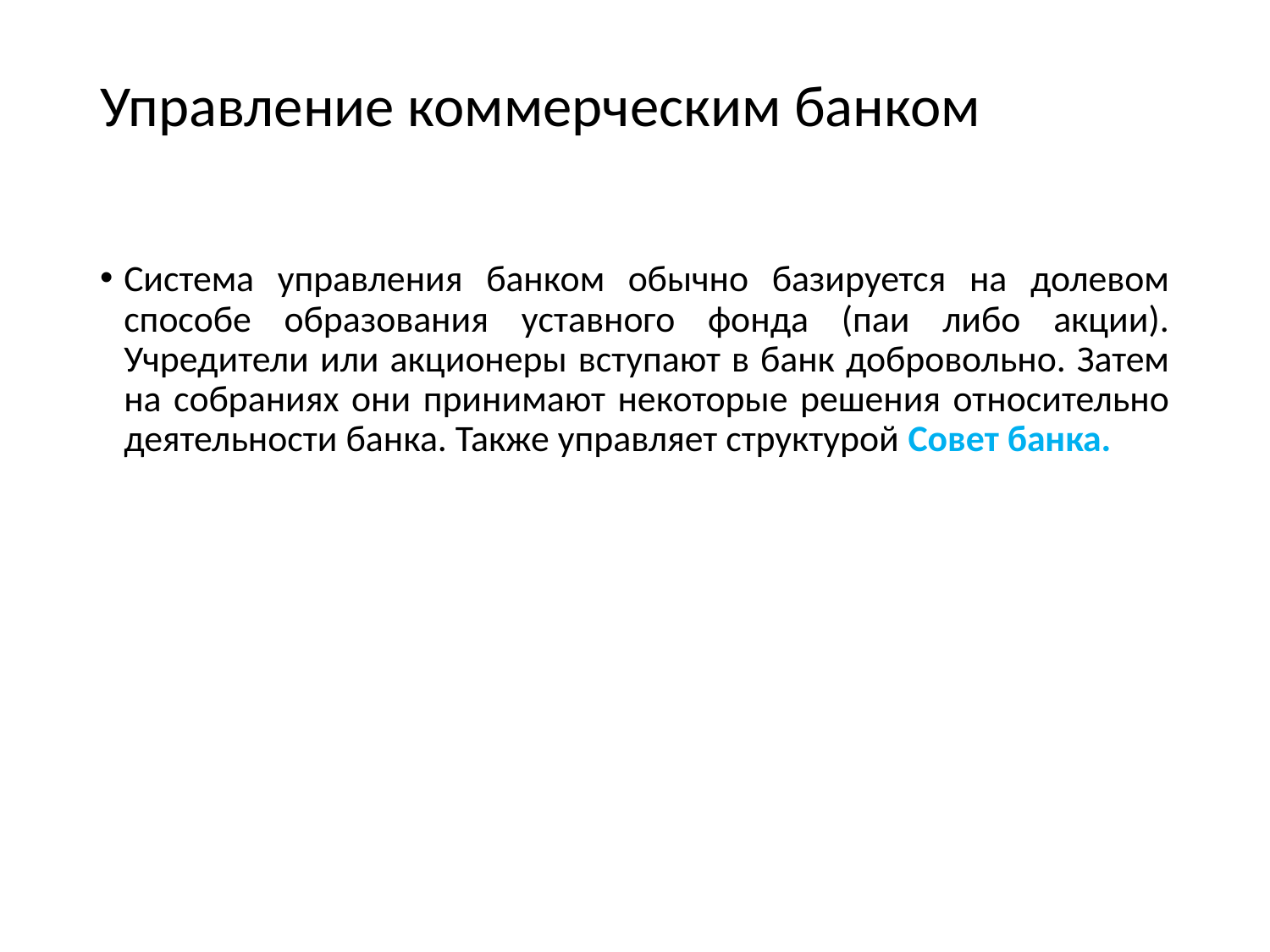

# Управление коммерческим банком
Система управления банком обычно базируется на долевом способе образования уставного фонда (паи либо акции). Учредители или акционеры вступают в банк добровольно. Затем на собраниях они принимают некоторые решения относительно деятельности банка. Также управляет структурой Совет банка.